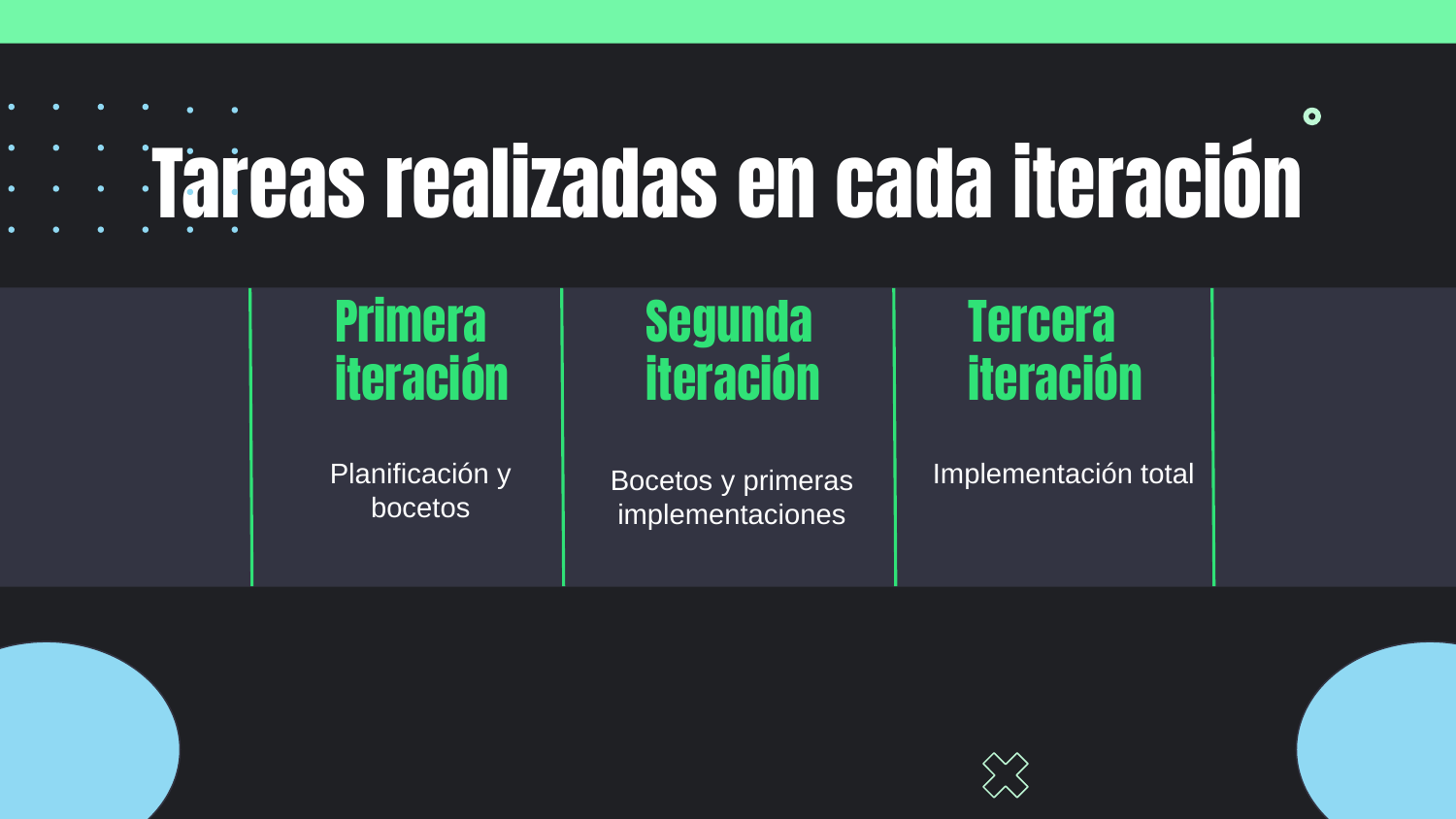

# Tareas realizadas en cada iteración
Primera
iteración
Segunda
iteración
Tercera
iteración
Planificación y
bocetos
Implementación total
Bocetos y primeras implementaciones